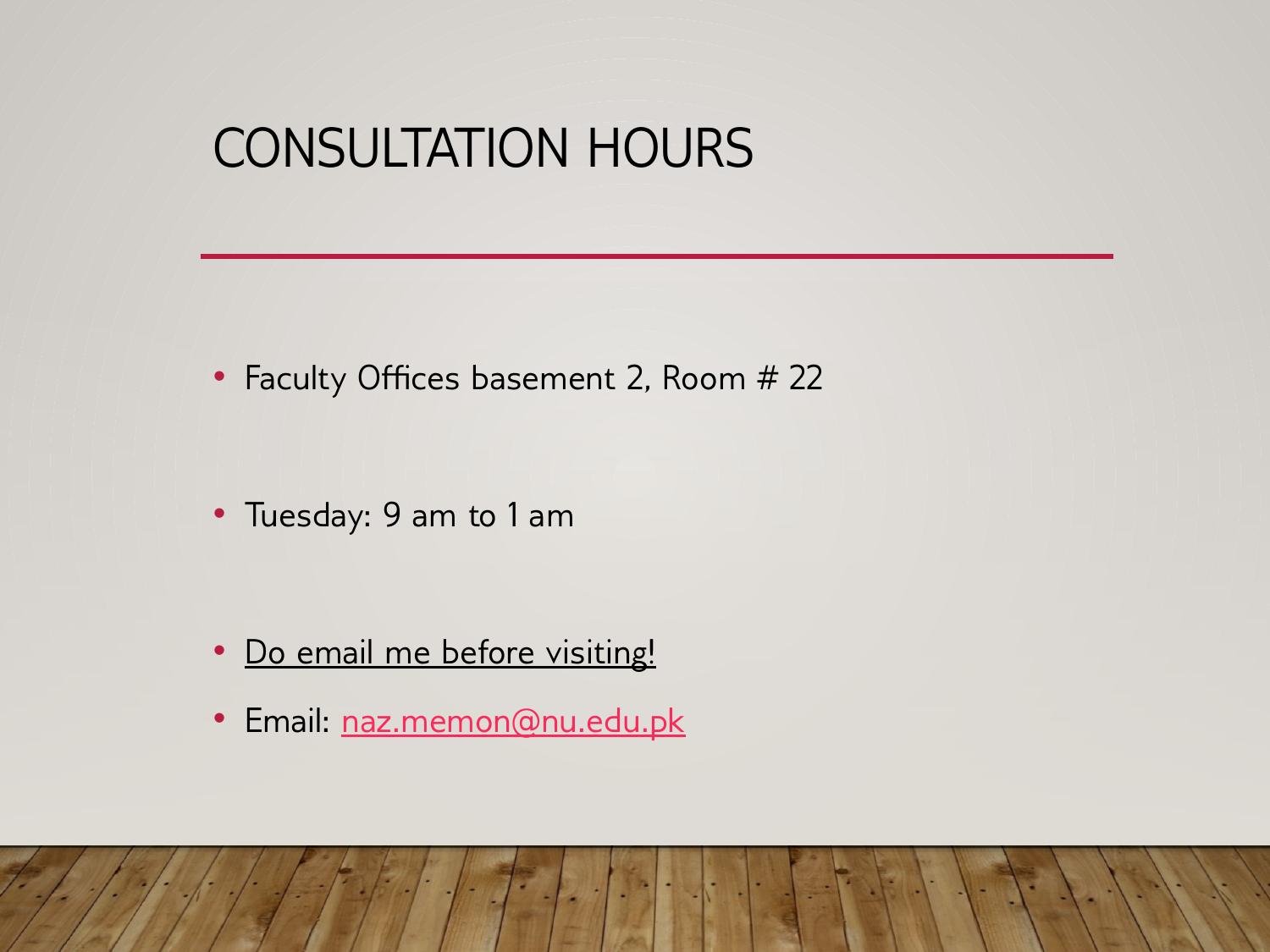

# Consultation Hours

Faculty Offices basement 2, Room # 22

Tuesday: 9 am to 1 am

Do email me before visiting!
Email: naz.memon@nu.edu.pk